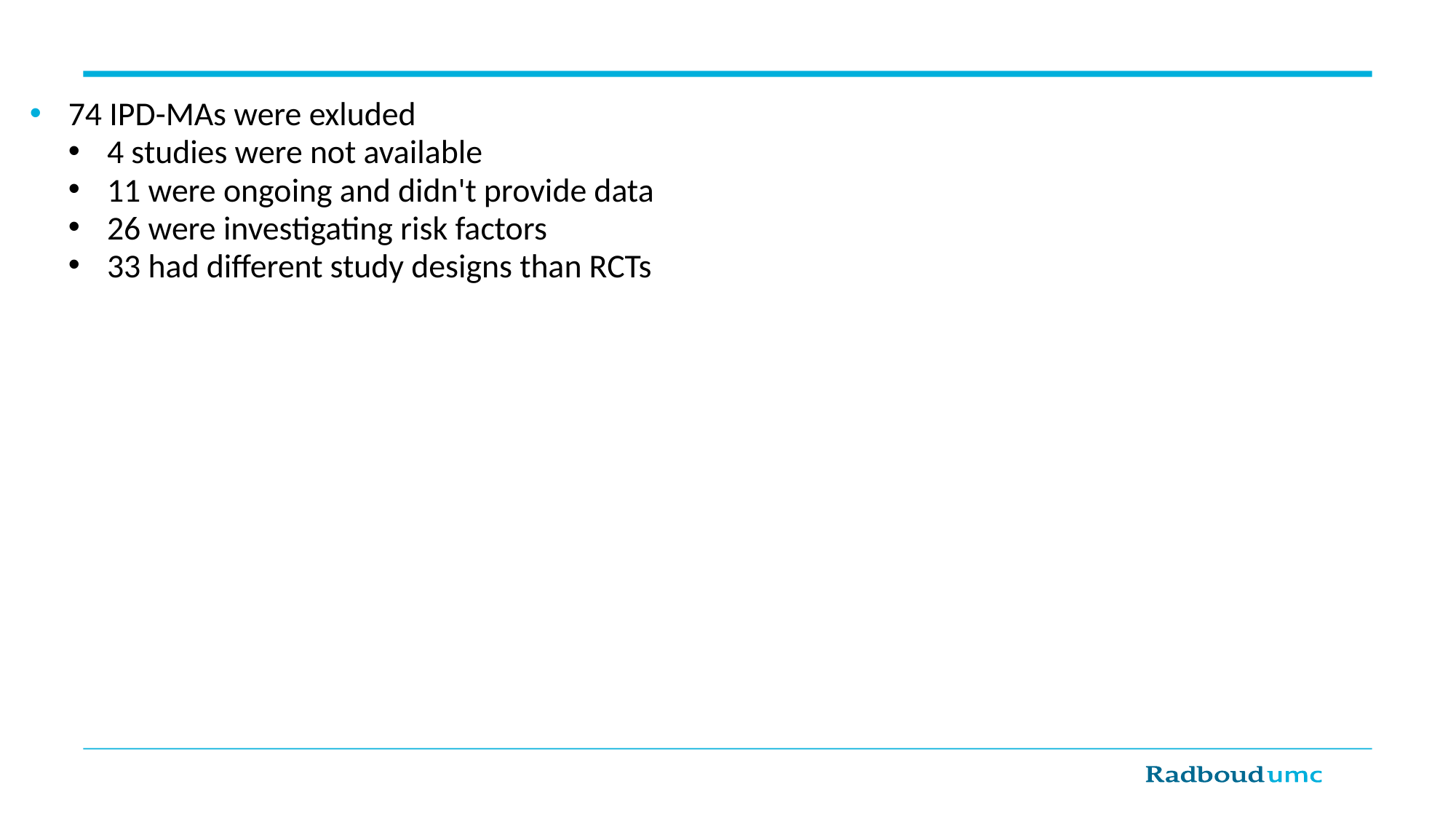

74 IPD-MAs were exluded
4 studies were not available
11 were ongoing and didn't provide data
26 were investigating risk factors
33 had different study designs than RCTs